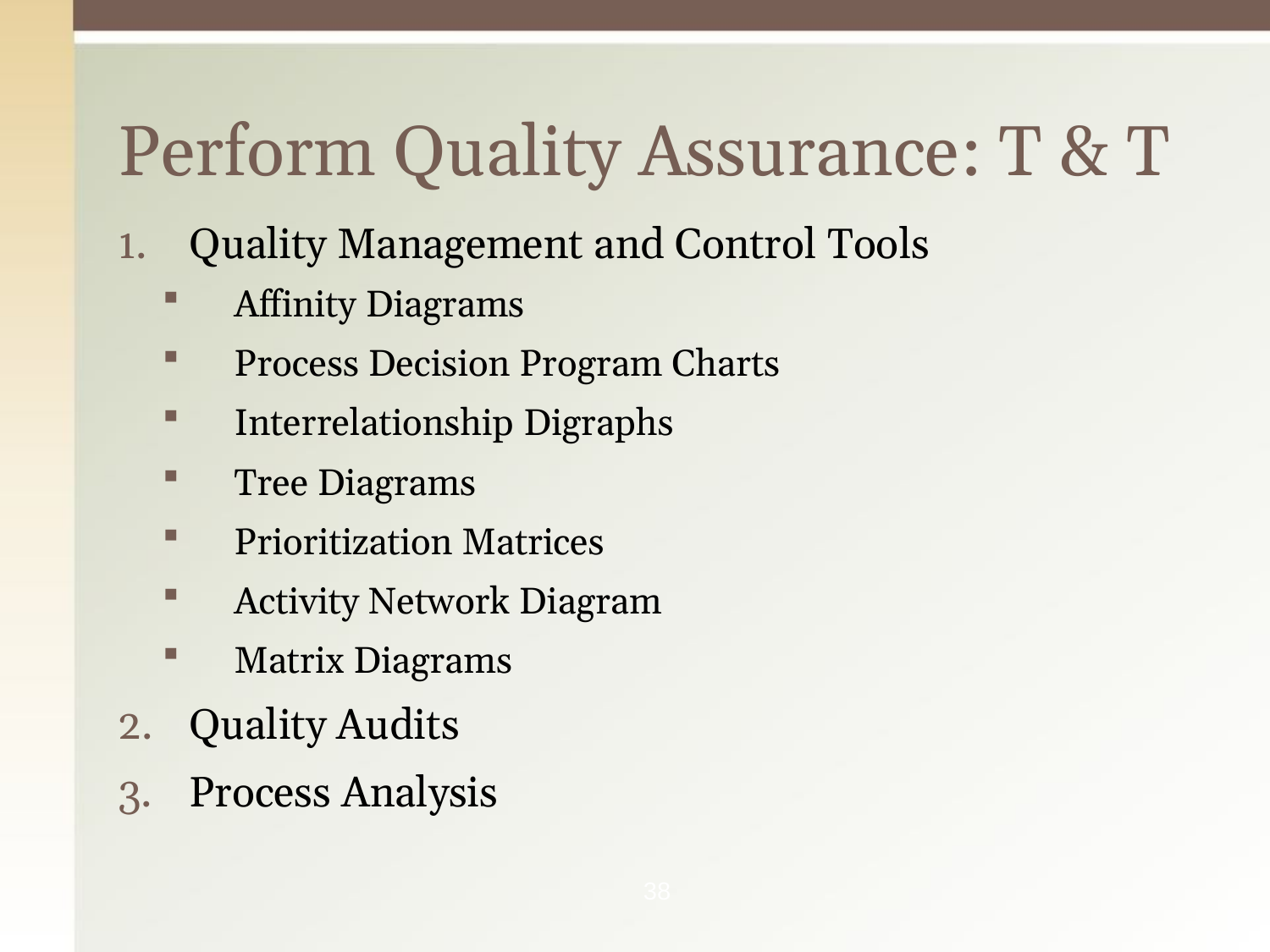

# Perform Quality Assurance: T & T
Quality Management and Control Tools
Affinity Diagrams
Process Decision Program Charts
Interrelationship Digraphs
Tree Diagrams
Prioritization Matrices
Activity Network Diagram
Matrix Diagrams
Quality Audits
Process Analysis
38